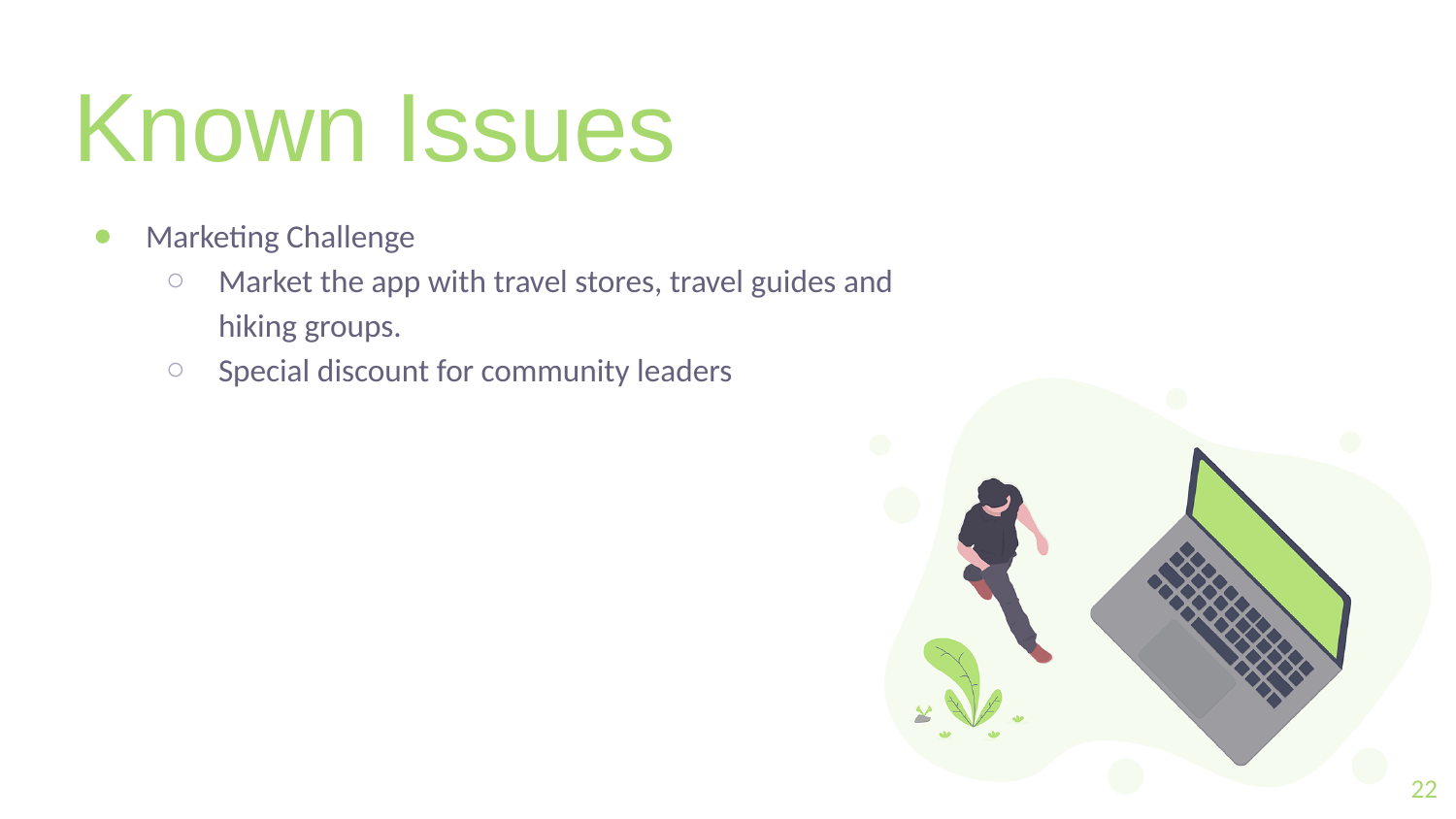

# Known Issues
Marketing Challenge
Market the app with travel stores, travel guides and hiking groups.
Special discount for community leaders

22